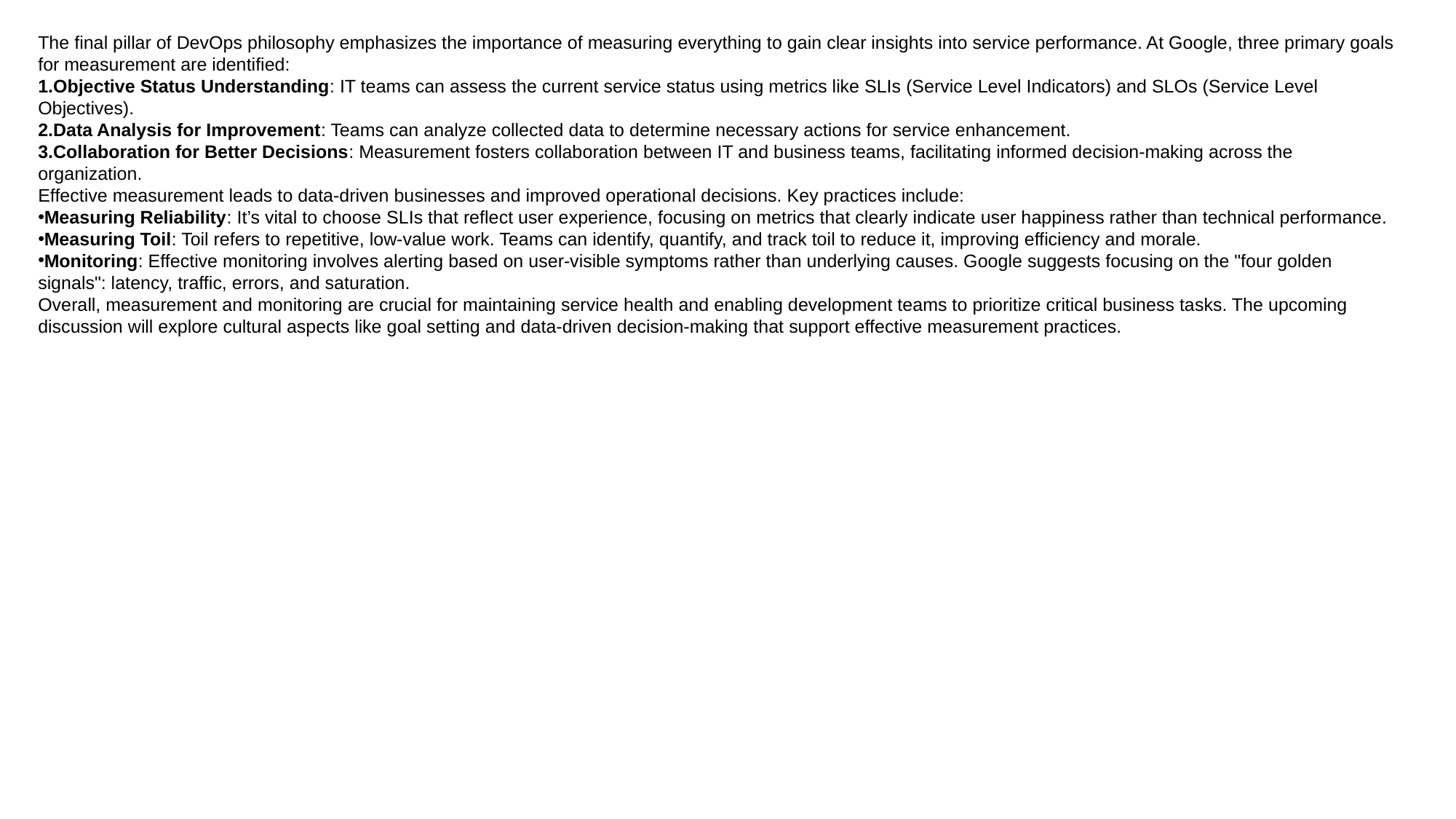

The final pillar of DevOps philosophy emphasizes the importance of measuring everything to gain clear insights into service performance. At Google, three primary goals for measurement are identified:
Objective Status Understanding: IT teams can assess the current service status using metrics like SLIs (Service Level Indicators) and SLOs (Service Level Objectives).
Data Analysis for Improvement: Teams can analyze collected data to determine necessary actions for service enhancement.
Collaboration for Better Decisions: Measurement fosters collaboration between IT and business teams, facilitating informed decision-making across the organization.
Effective measurement leads to data-driven businesses and improved operational decisions. Key practices include:
Measuring Reliability: It’s vital to choose SLIs that reflect user experience, focusing on metrics that clearly indicate user happiness rather than technical performance.
Measuring Toil: Toil refers to repetitive, low-value work. Teams can identify, quantify, and track toil to reduce it, improving efficiency and morale.
Monitoring: Effective monitoring involves alerting based on user-visible symptoms rather than underlying causes. Google suggests focusing on the "four golden signals": latency, traffic, errors, and saturation.
Overall, measurement and monitoring are crucial for maintaining service health and enabling development teams to prioritize critical business tasks. The upcoming discussion will explore cultural aspects like goal setting and data-driven decision-making that support effective measurement practices.